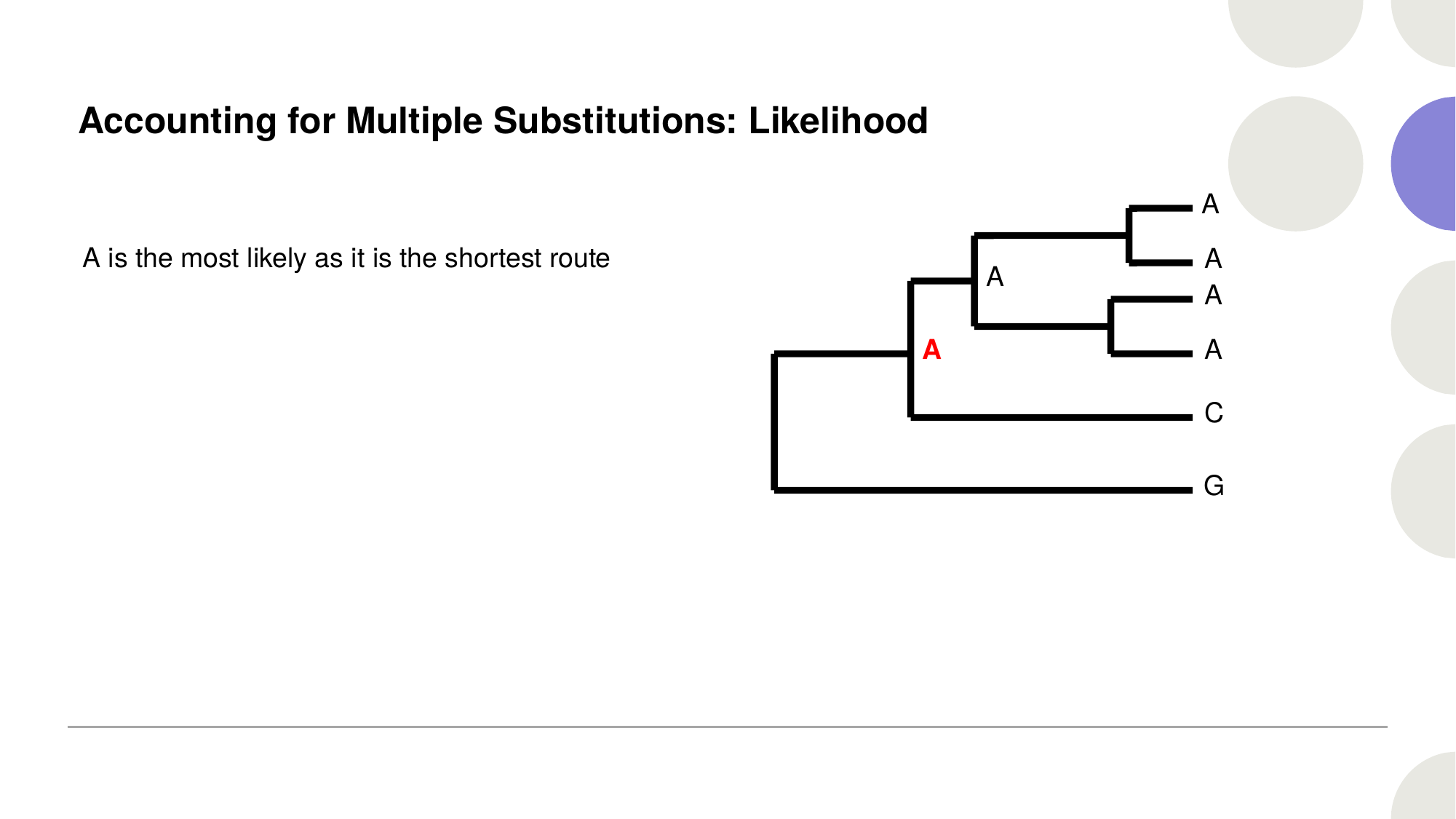

# Accounting for Multiple Substitutions: Likelihood
A

A
A

A

A

A

C

G

A is the most likely as it is the shortest route